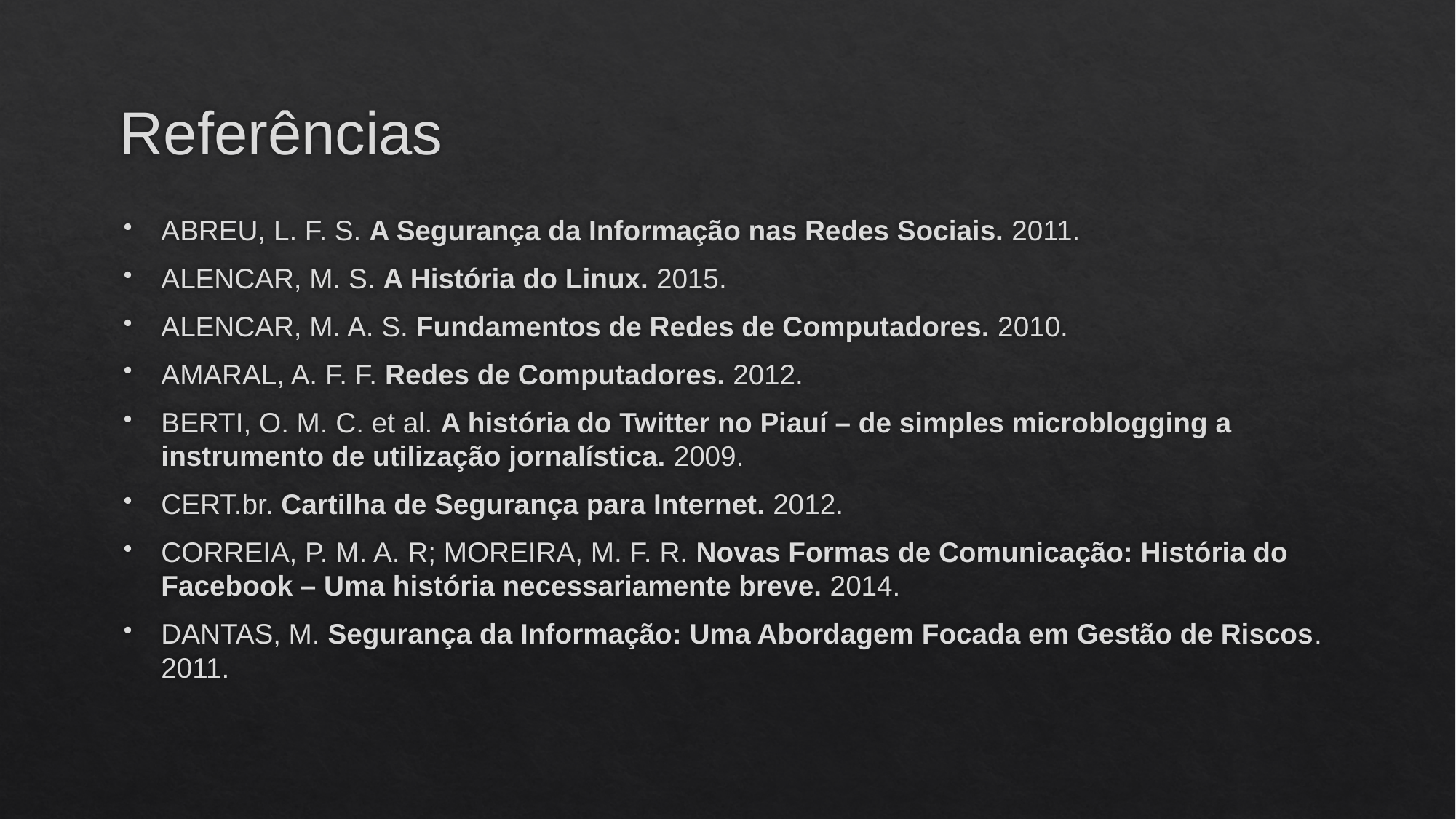

# Referências
ABREU, L. F. S. A Segurança da Informação nas Redes Sociais. 2011.
ALENCAR, M. S. A História do Linux. 2015.
ALENCAR, M. A. S. Fundamentos de Redes de Computadores. 2010.
AMARAL, A. F. F. Redes de Computadores. 2012.
BERTI, O. M. C. et al. A história do Twitter no Piauí – de simples microblogging a instrumento de utilização jornalística. 2009.
CERT.br. Cartilha de Segurança para Internet. 2012.
CORREIA, P. M. A. R; MOREIRA, M. F. R. Novas Formas de Comunicação: História do Facebook – Uma história necessariamente breve. 2014.
DANTAS, M. Segurança da Informação: Uma Abordagem Focada em Gestão de Riscos. 2011.